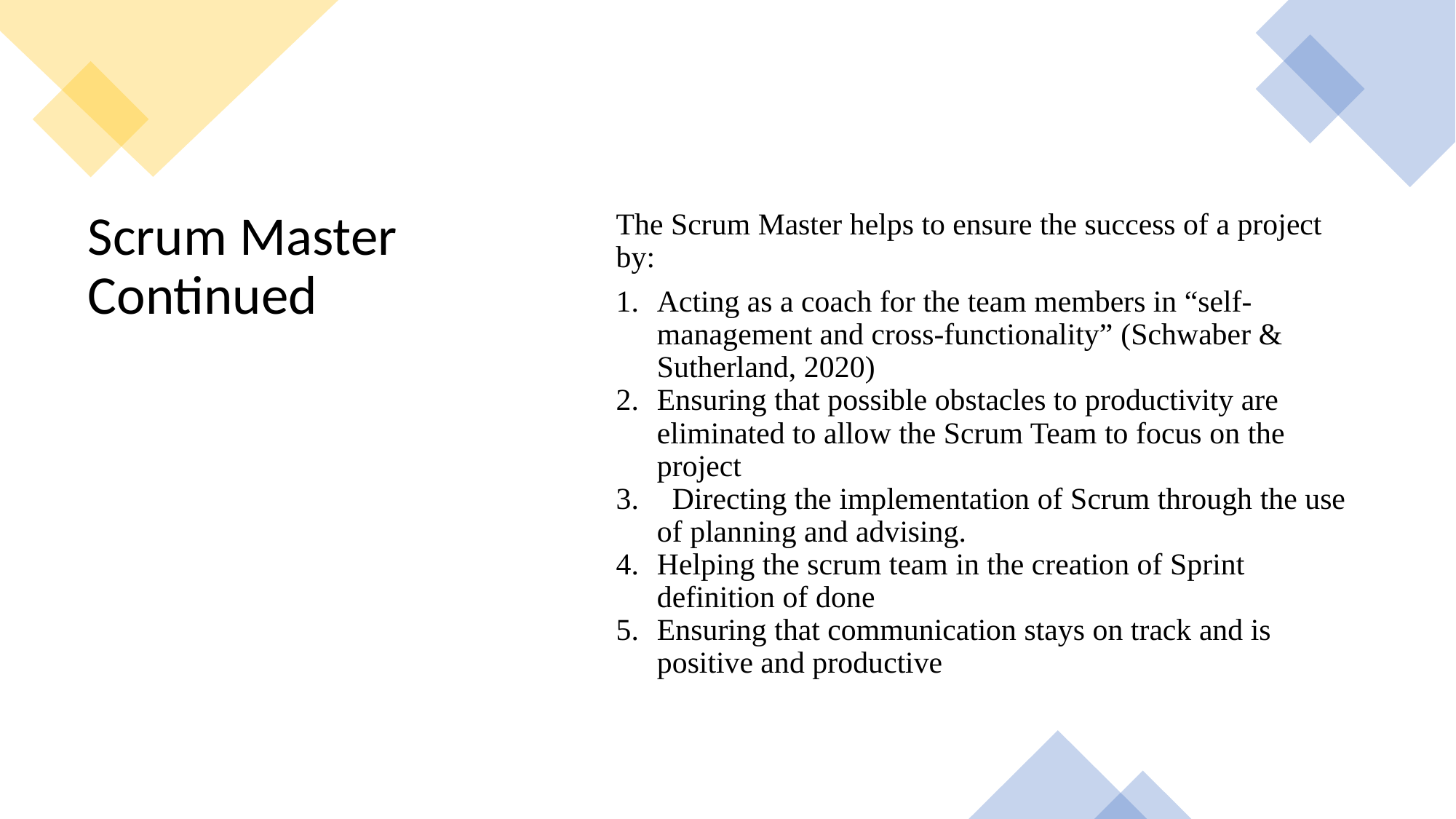

The Scrum Master helps to ensure the success of a project by:
Acting as a coach for the team members in “self-management and cross-functionality” (Schwaber & Sutherland, 2020)
Ensuring that possible obstacles to productivity are eliminated to allow the Scrum Team to focus on the project
  Directing the implementation of Scrum through the use of planning and advising.
Helping the scrum team in the creation of Sprint definition of done
Ensuring that communication stays on track and is positive and productive

# Scrum Master Continued